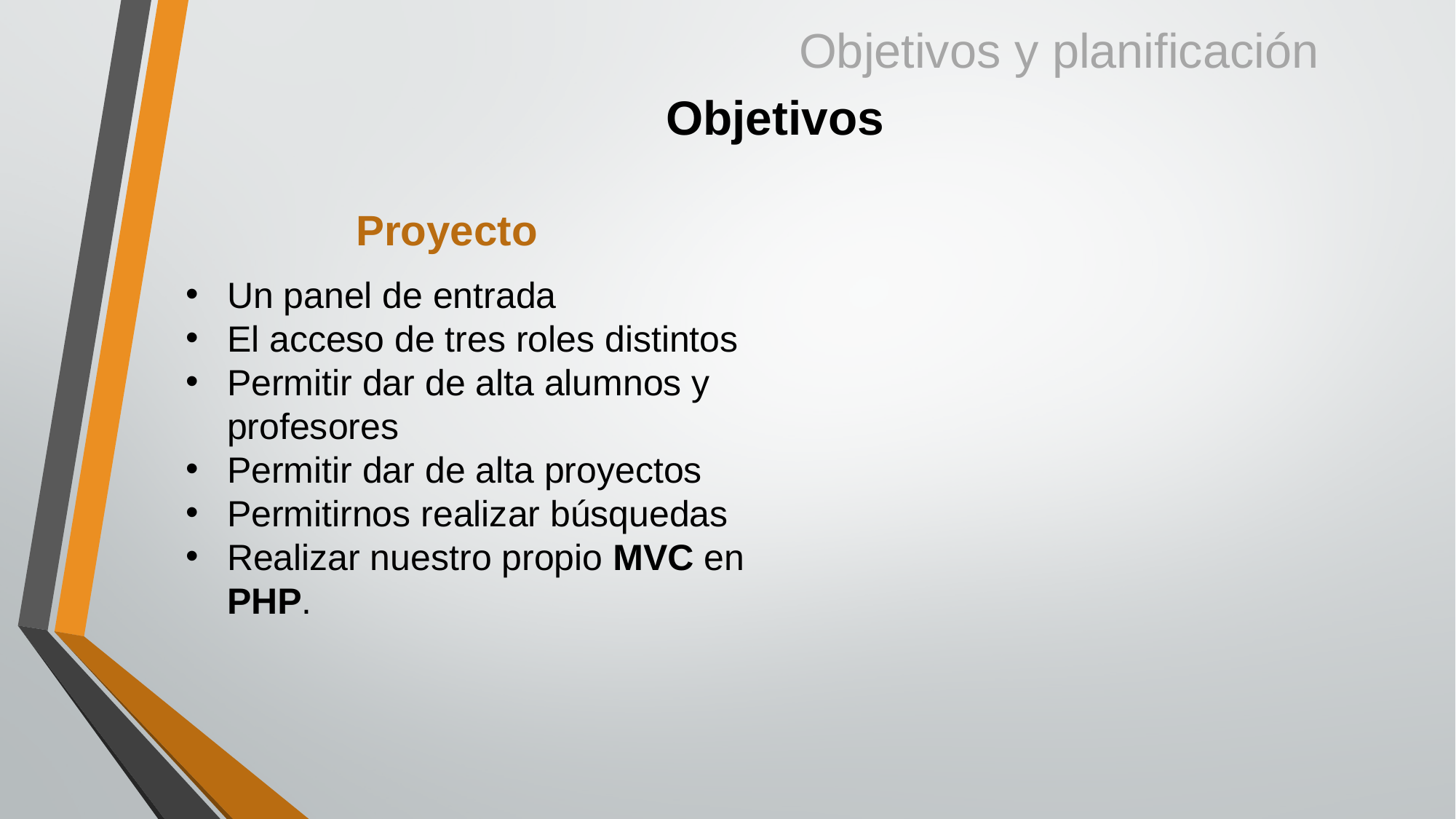

Objetivos y planificación
# Objetivos
Proyecto
Un panel de entrada
El acceso de tres roles distintos
Permitir dar de alta alumnos y profesores
Permitir dar de alta proyectos
Permitirnos realizar búsquedas
Realizar nuestro propio MVC en PHP.